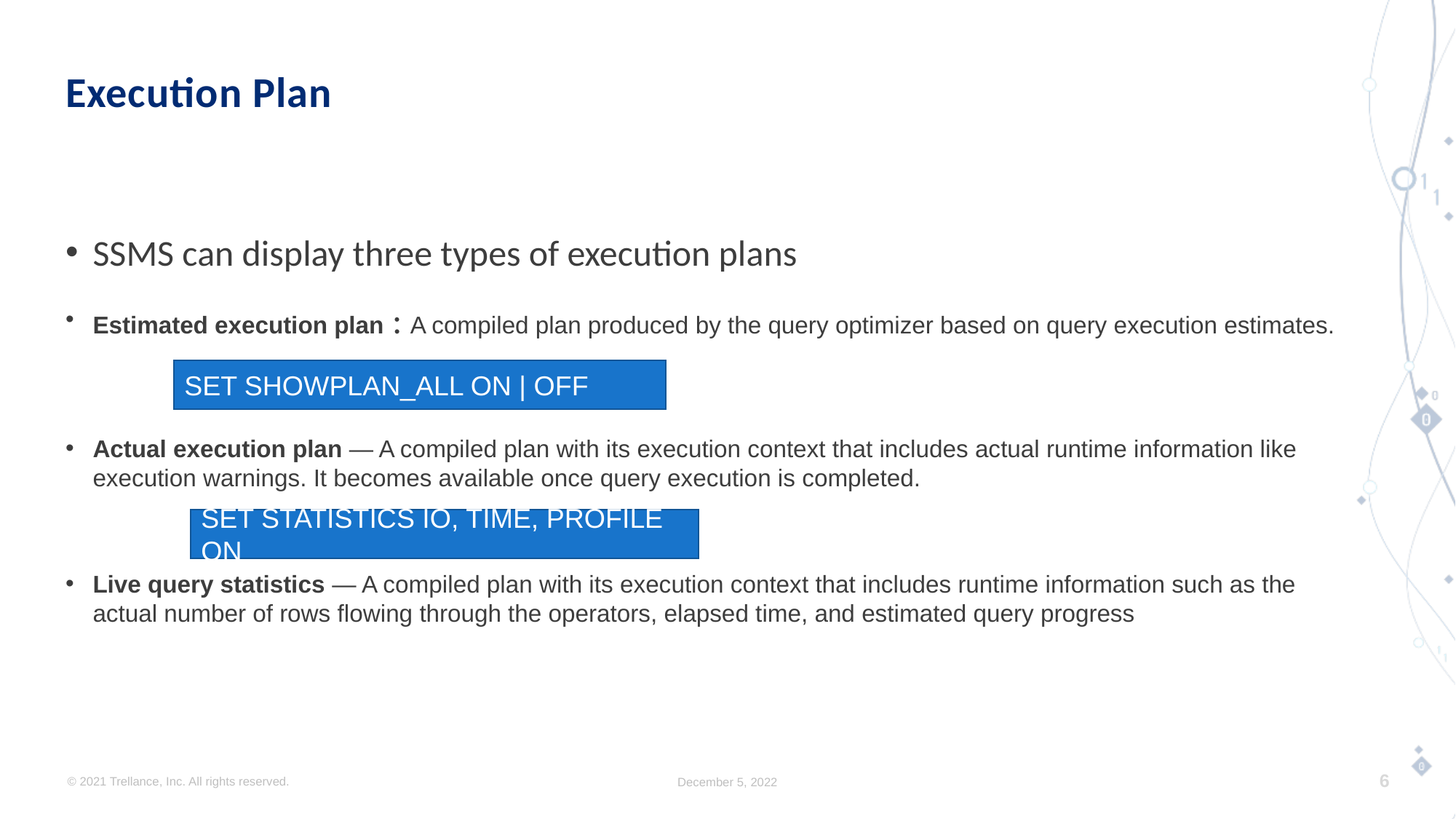

# Execution Plan
SSMS can display three types of execution plans
Estimated execution plan : A compiled plan produced by the query optimizer based on query execution estimates.

Actual execution plan — A compiled plan with its execution context that includes actual runtime information like execution warnings. It becomes available once query execution is completed.

Live query statistics — A compiled plan with its execution context that includes runtime information such as the actual number of rows flowing through the operators, elapsed time, and estimated query progress

SET SHOWPLAN_ALL ON | OFF
SET STATISTICS IO, TIME, PROFILE ON
© 2021 Trellance, Inc. All rights reserved.
December 5, 2022
6